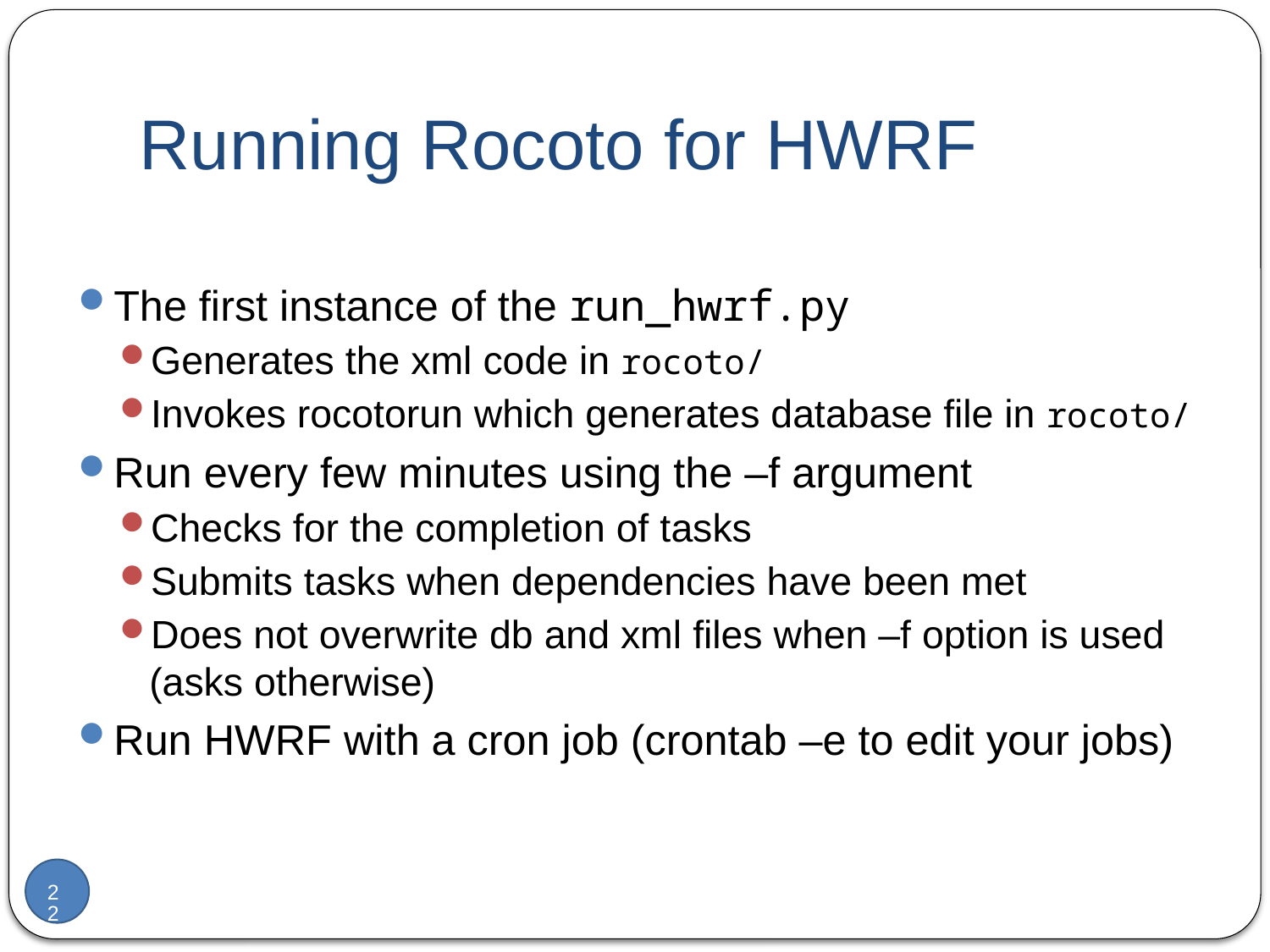

# Running Rocoto for HWRF
The first instance of the run_hwrf.py
Generates the xml code in rocoto/
Invokes rocotorun which generates database file in rocoto/
Run every few minutes using the –f argument
Checks for the completion of tasks
Submits tasks when dependencies have been met
Does not overwrite db and xml files when –f option is used (asks otherwise)
Run HWRF with a cron job (crontab –e to edit your jobs)